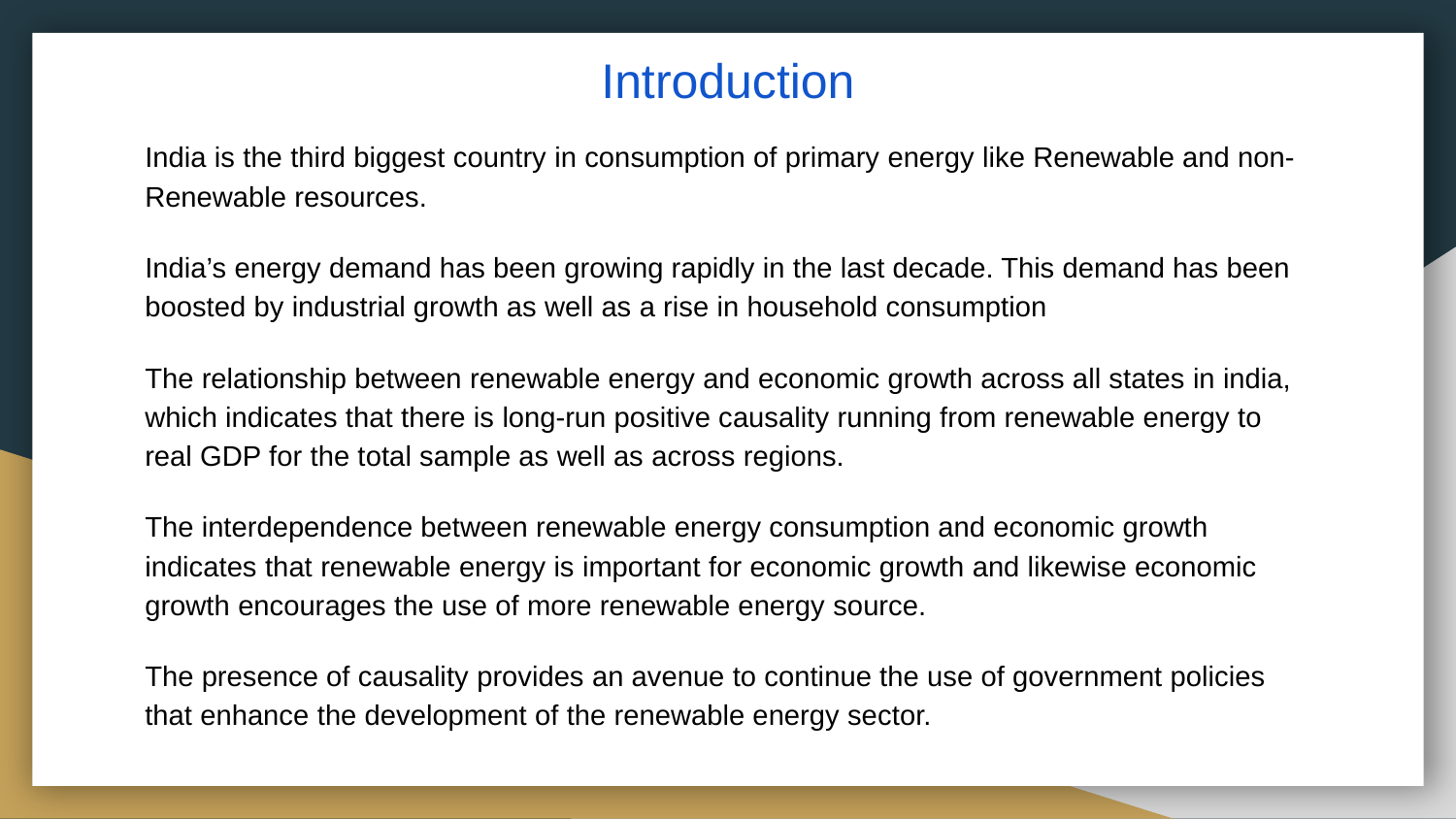

# Introduction
India is the third biggest country in consumption of primary energy like Renewable and non-Renewable resources.
India’s energy demand has been growing rapidly in the last decade. This demand has been boosted by industrial growth as well as a rise in household consumption
The relationship between renewable energy and economic growth across all states in india, which indicates that there is long-run positive causality running from renewable energy to real GDP for the total sample as well as across regions.
The interdependence between renewable energy consumption and economic growth indicates that renewable energy is important for economic growth and likewise economic growth encourages the use of more renewable energy source.
The presence of causality provides an avenue to continue the use of government policies that enhance the development of the renewable energy sector.